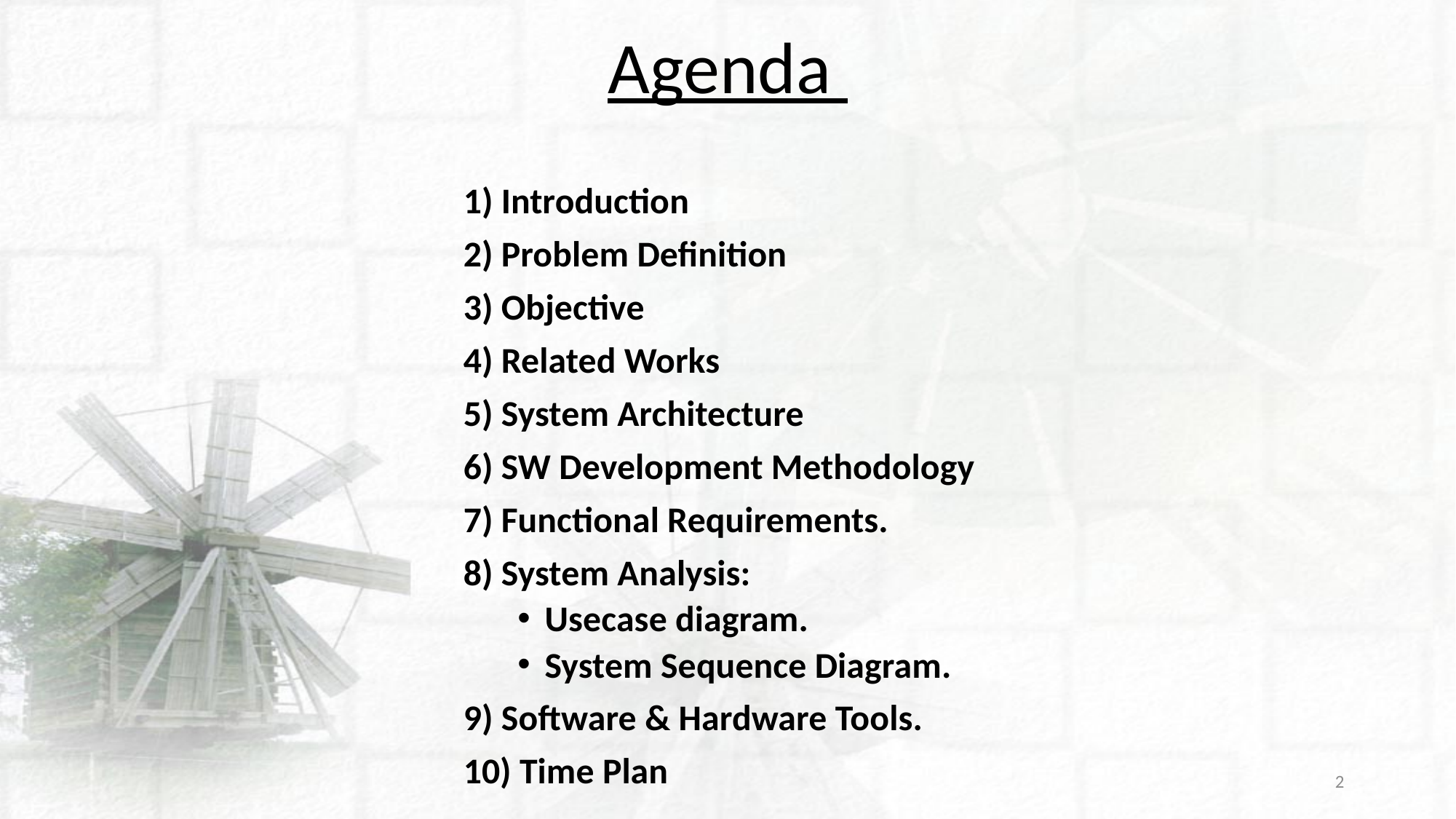

# Agenda
1) Introduction
2) Problem Definition
3) Objective
4) Related Works
5) System Architecture
6) SW Development Methodology
7) Functional Requirements.
8) System Analysis:
Usecase diagram.
System Sequence Diagram.
9) Software & Hardware Tools.
10) Time Plan

2